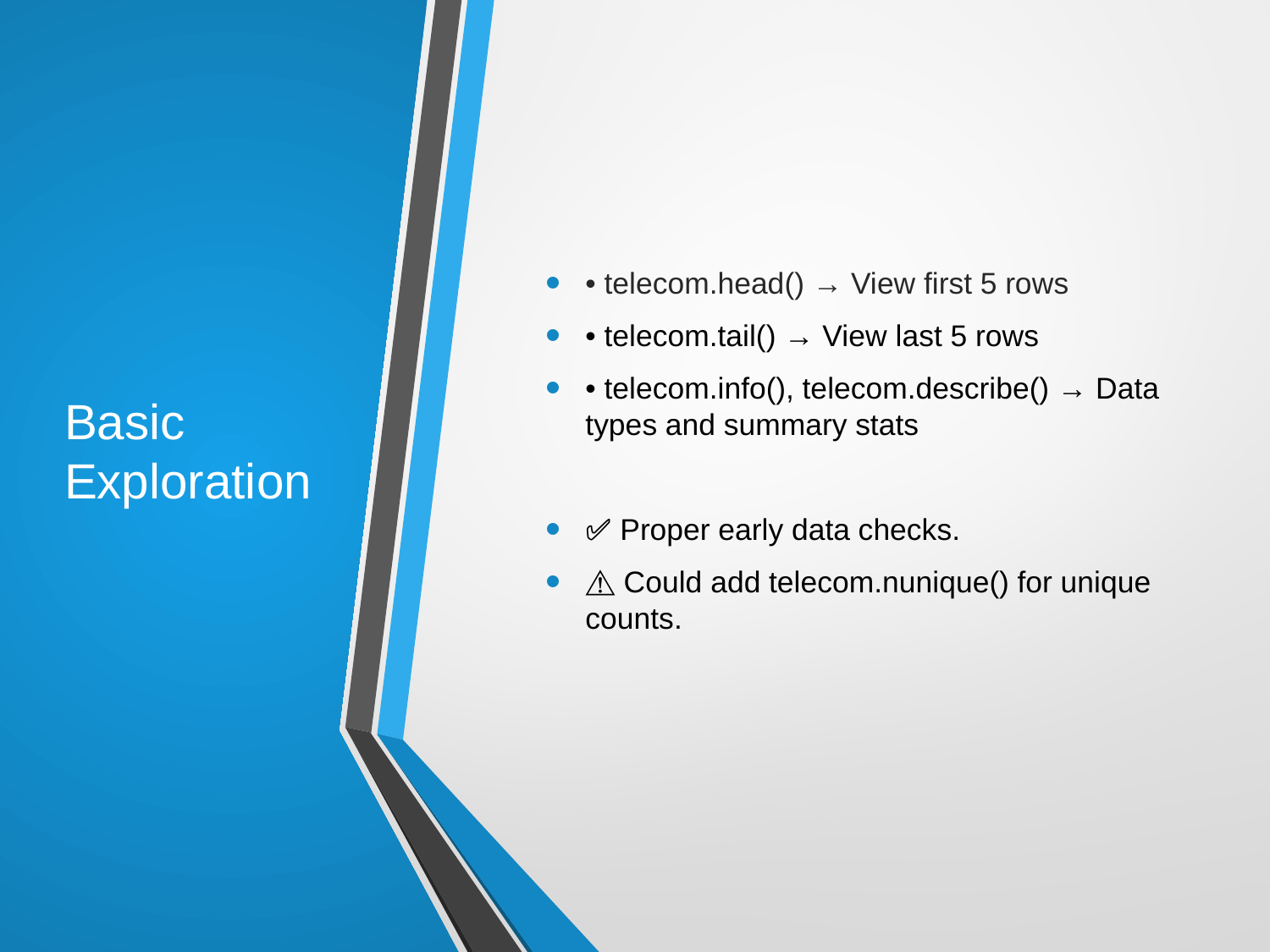

# Basic Exploration
• telecom.head() → View first 5 rows
• telecom.tail() → View last 5 rows
• telecom.info(), telecom.describe() → Data types and summary stats

✅ Proper early data checks.
⚠️ Could add telecom.nunique() for unique counts.